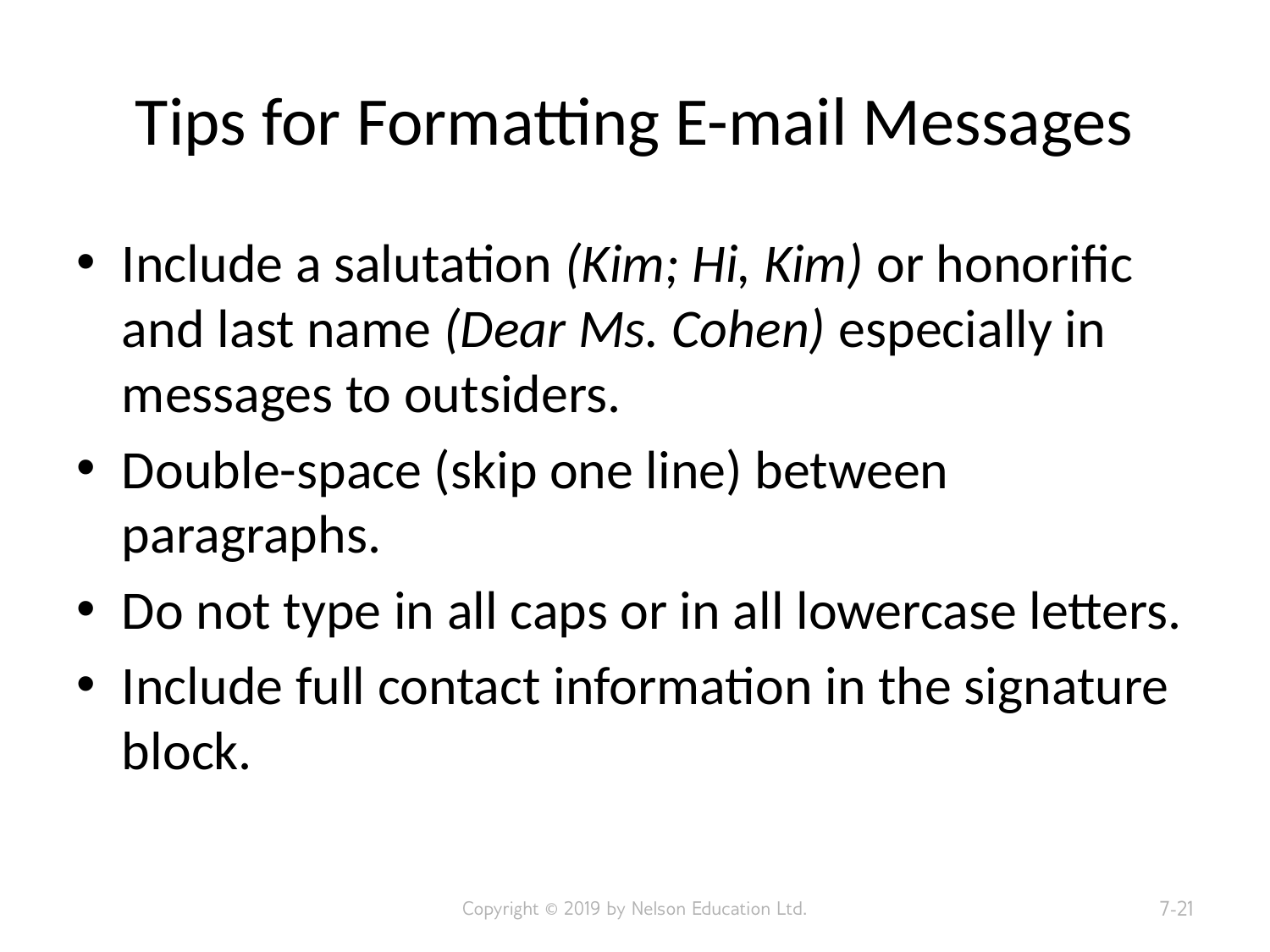

# Tips for Formatting E-mail Messages
Include a salutation (Kim; Hi, Kim) or honorific and last name (Dear Ms. Cohen) especially in messages to outsiders.
Double-space (skip one line) between paragraphs.
Do not type in all caps or in all lowercase letters.
Include full contact information in the signature block.
Copyright © 2019 by Nelson Education Ltd.
7-21